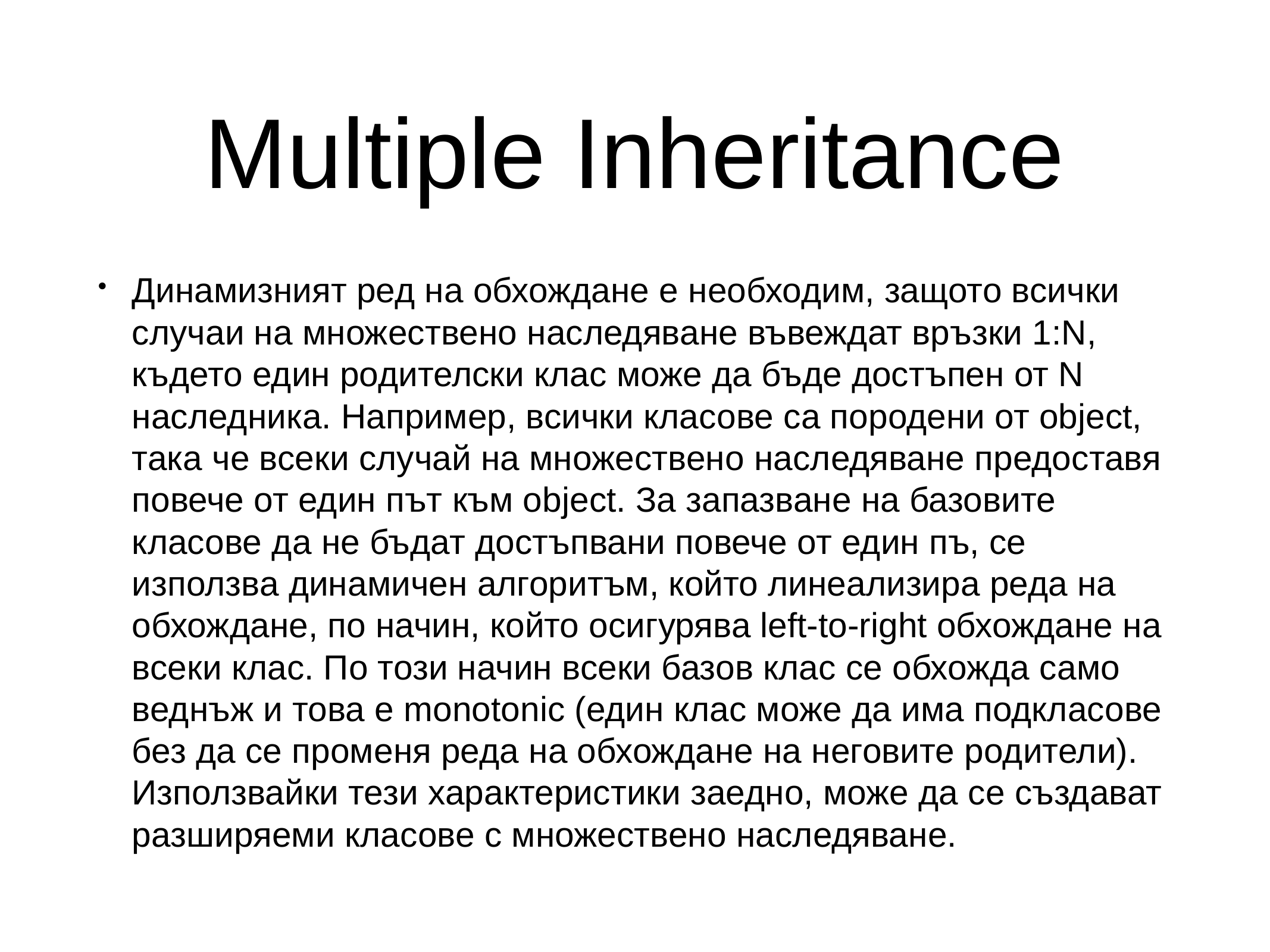

# Multiple Inheritance
Динамизният ред на обхождане е необходим, защото всички случаи на множествено наследяване въвеждат връзки 1:N, където един родителски клас може да бъде достъпен от N наследника. Например, всички класове са породени от object, така че всеки случай на множествено наследяване предоставя повече от един път към object. За запазване на базовите класове да не бъдат достъпвани повече от един пъ, се използва динамичен алгоритъм, който линеализира реда на обхождане, по начин, който осигурява left-to-right обхождане на всеки клас. По този начин всеки базов клас се обхожда само веднъж и това е monotonic (един клас може да има подкласове без да се променя реда на обхождане на неговите родители). Използвайки тези характеристики заедно, може да се създават разширяеми класове с множествено наследяване.